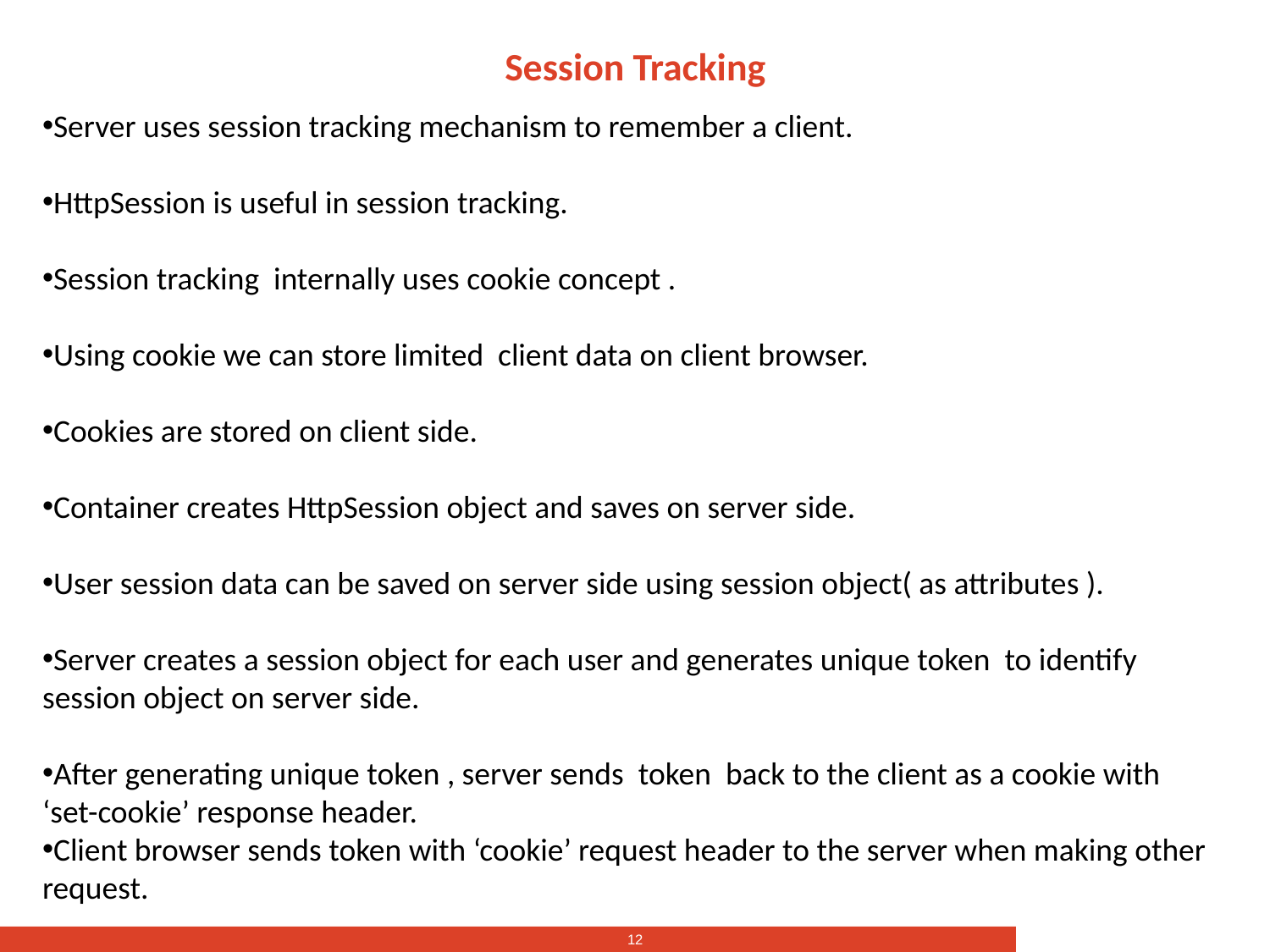

# Session Tracking
Server uses session tracking mechanism to remember a client.

HttpSession is useful in session tracking.

Session tracking  internally uses cookie concept .

Using cookie we can store limited  client data on client browser.

Cookies are stored on client side.

Container creates HttpSession object and saves on server side.

User session data can be saved on server side using session object( as attributes ).

Server creates a session object for each user and generates unique token  to identify session object on server side.

After generating unique token , server sends  token  back to the client as a cookie with
‘set-cookie’ response header.
Client browser sends token with ‘cookie’ request header to the server when making other request.